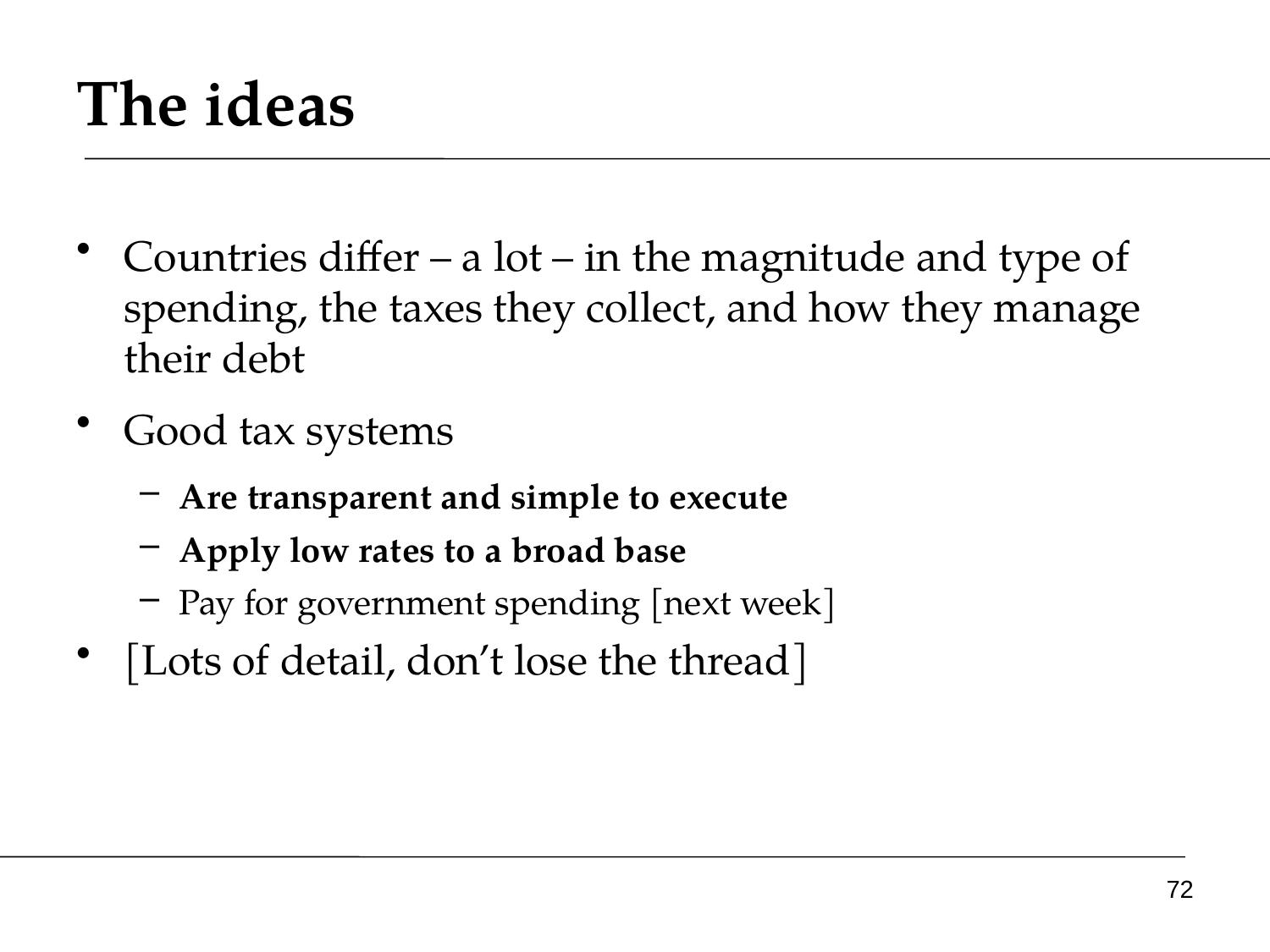

# The ideas
Countries differ – a lot – in the magnitude and type of spending, the taxes they collect, and how they manage their debt
Good tax systems
Are transparent and simple to execute
Apply low rates to a broad base
Pay for government spending [next week]
[Lots of detail, don’t lose the thread]
72